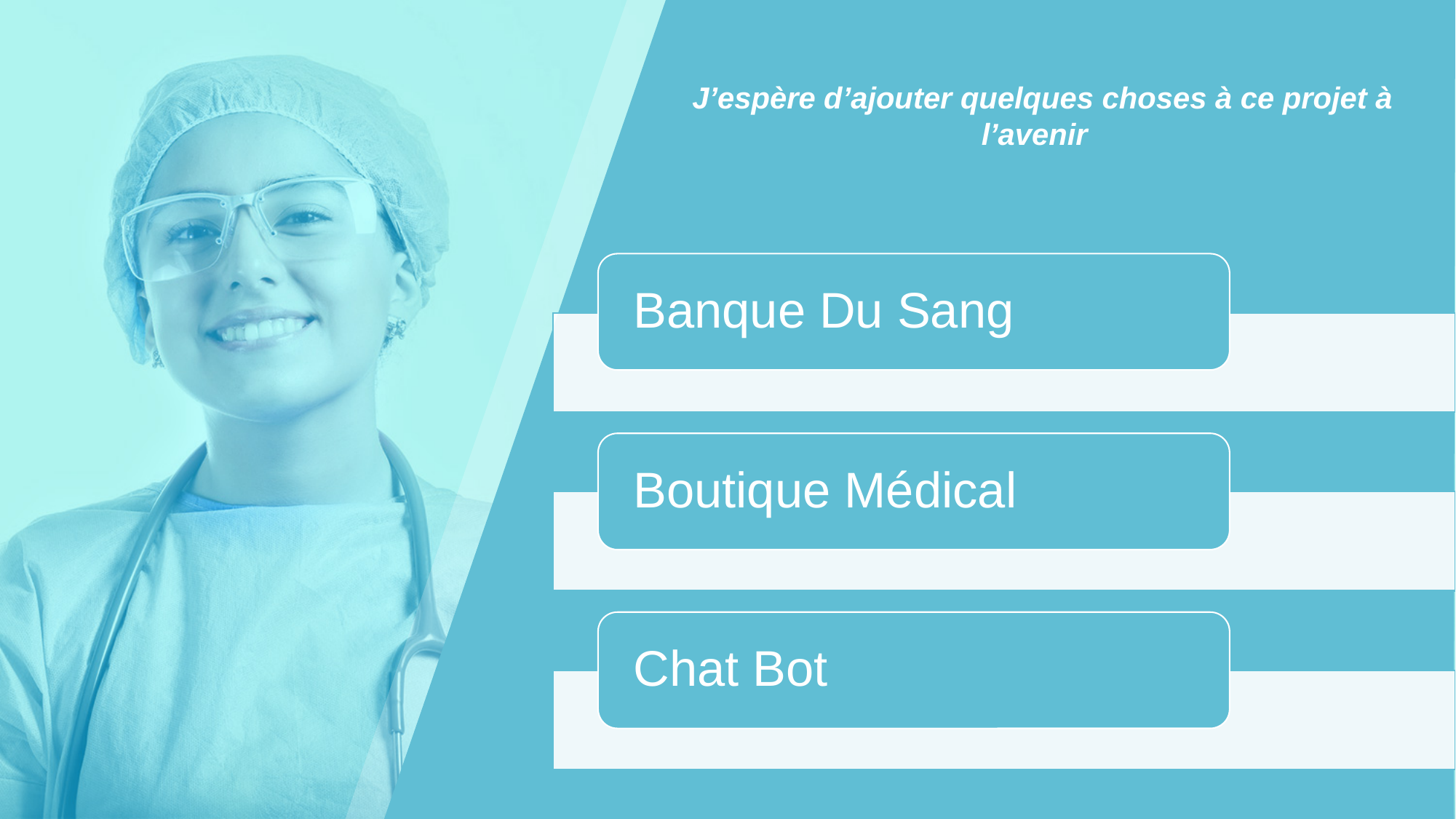

J’espère d’ajouter quelques choses à ce projet à l’avenir
Banque Du Sang
Boutique Médical
Chat Bot